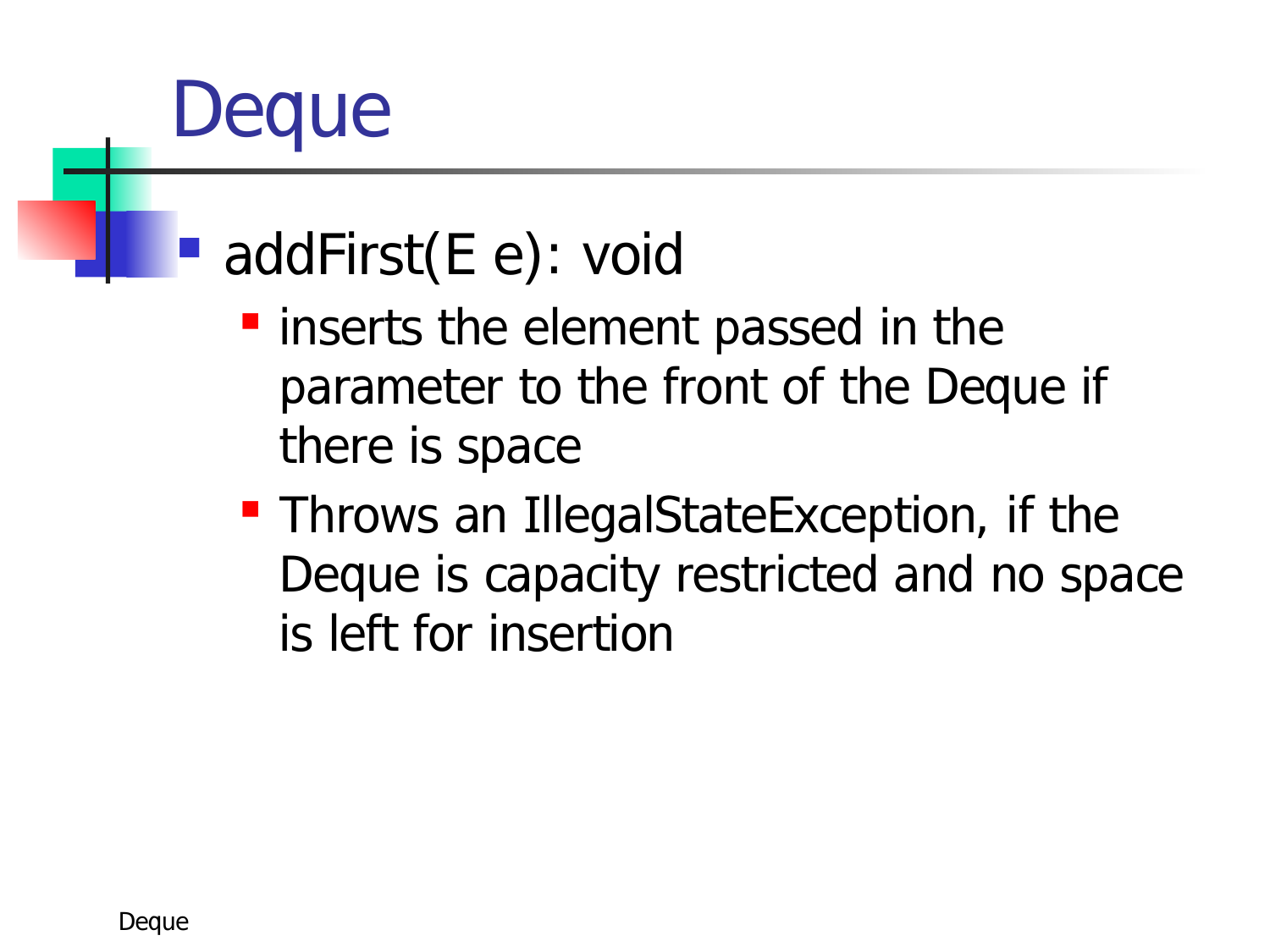

# Deque
addFirst(E e): void
inserts the element passed in the parameter to the front of the Deque if there is space
Throws an IllegalStateException, if the Deque is capacity restricted and no space is left for insertion

Deque